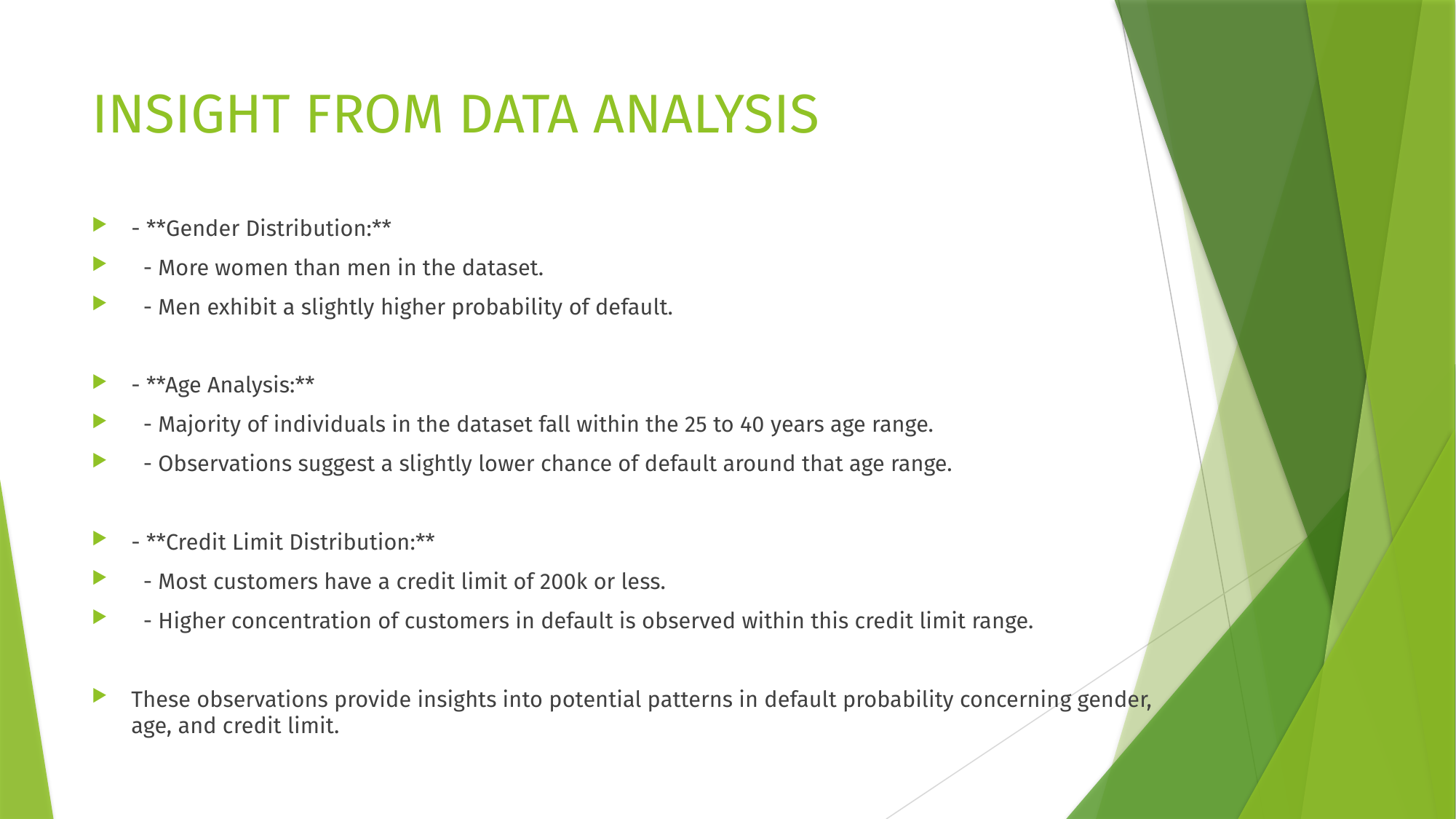

# INSIGHT FROM DATA ANALYSIS
- **Gender Distribution:**
  - More women than men in the dataset.
  - Men exhibit a slightly higher probability of default.

- **Age Analysis:**
  - Majority of individuals in the dataset fall within the 25 to 40 years age range.
  - Observations suggest a slightly lower chance of default around that age range.

- **Credit Limit Distribution:**
  - Most customers have a credit limit of 200k or less.
  - Higher concentration of customers in default is observed within this credit limit range.

These observations provide insights into potential patterns in default probability concerning gender, age, and credit limit.